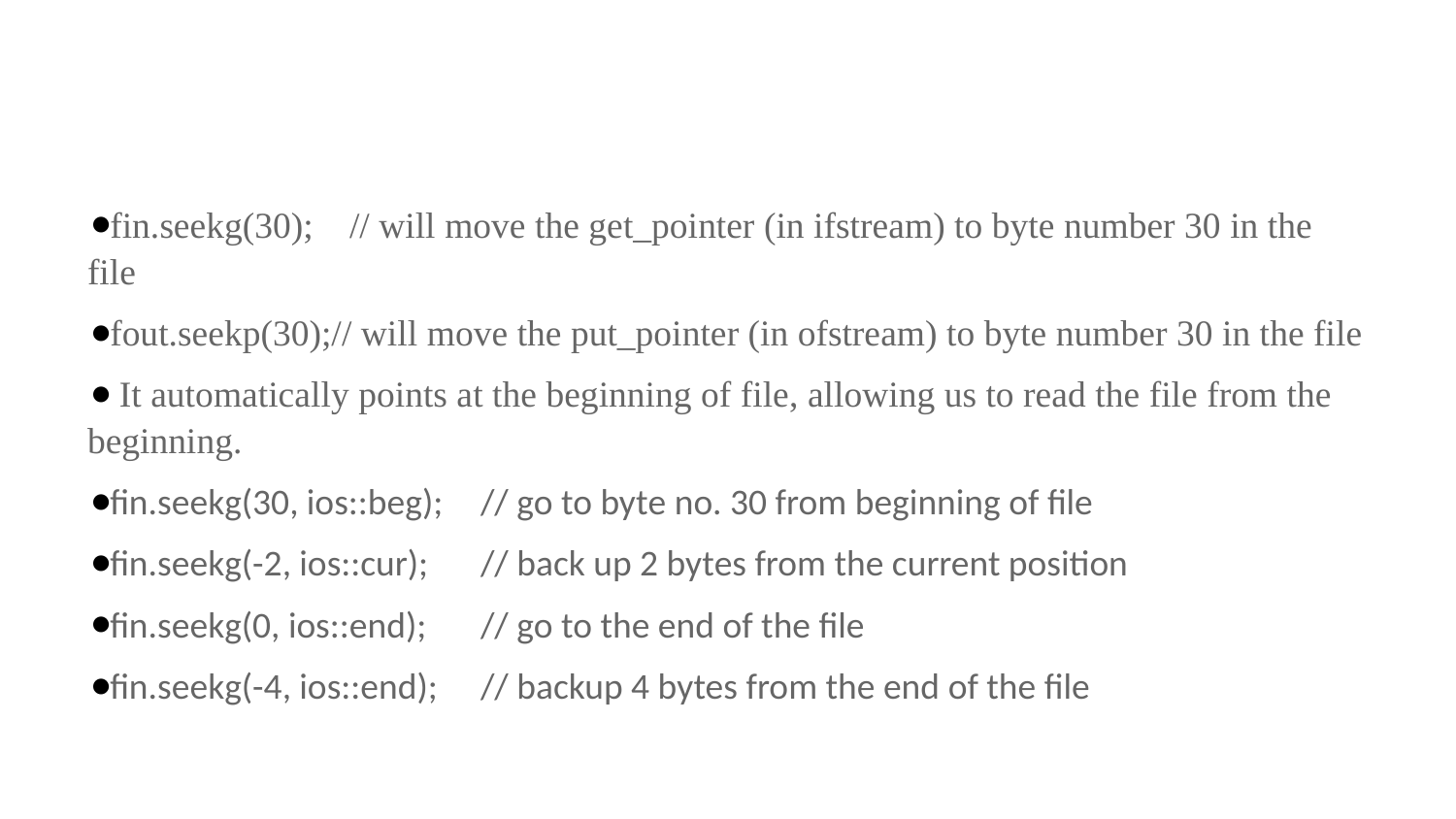

#
fin.seekg(30);	// will move the get_pointer (in ifstream) to byte number 30 in the file
fout.seekp(30);// will move the put_pointer (in ofstream) to byte number 30 in the file
 It automatically points at the beginning of file, allowing us to read the file from the beginning.
fin.seekg(30, ios::beg);	// go to byte no. 30 from beginning of file
fin.seekg(-2, ios::cur);	// back up 2 bytes from the current position
fin.seekg(0, ios::end);	// go to the end of the file
fin.seekg(-4, ios::end);	// backup 4 bytes from the end of the file